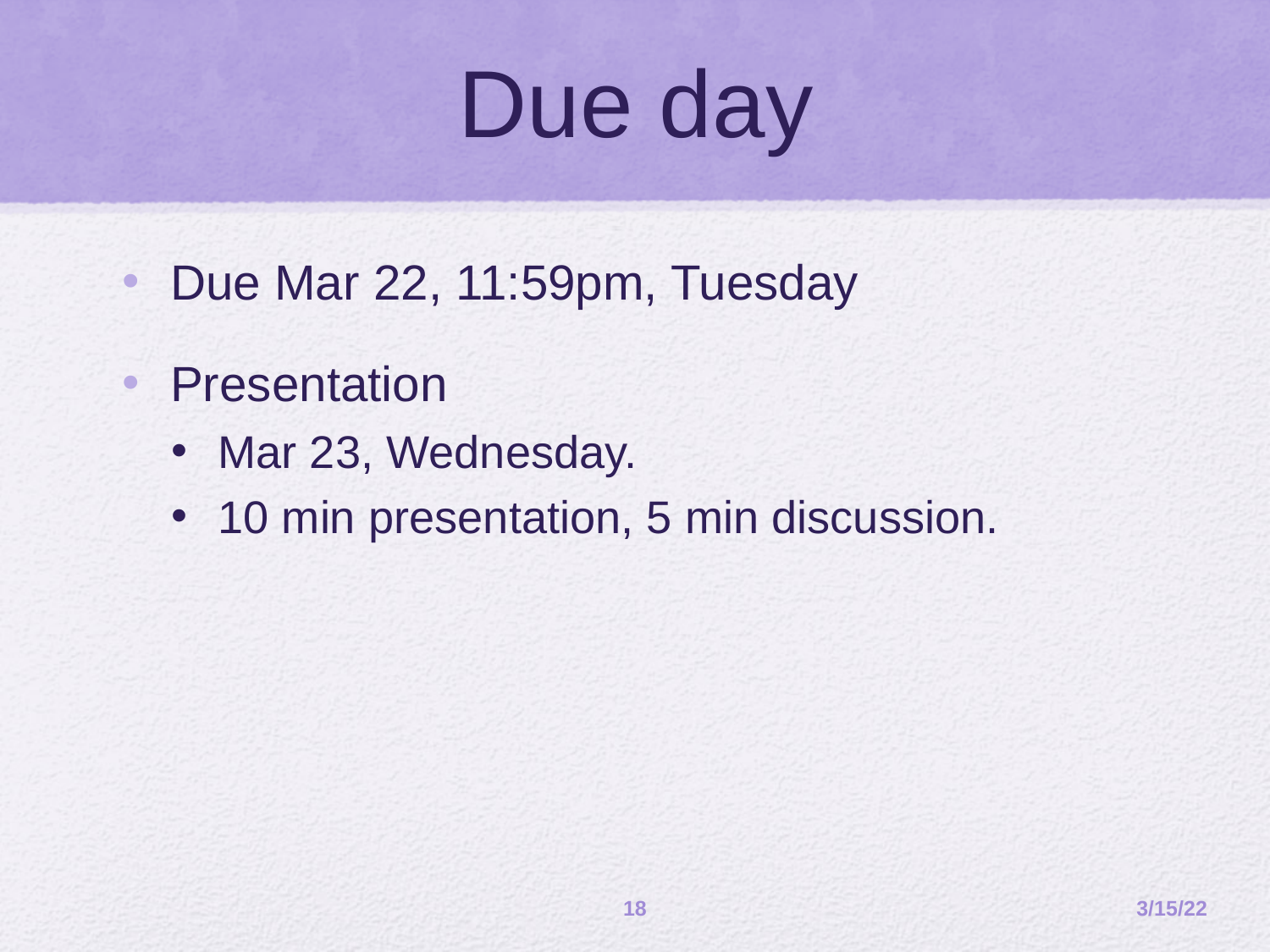

# Due day
Due Mar 22, 11:59pm, Tuesday
Presentation
Mar 23, Wednesday.
10 min presentation, 5 min discussion.

18
3/15/22